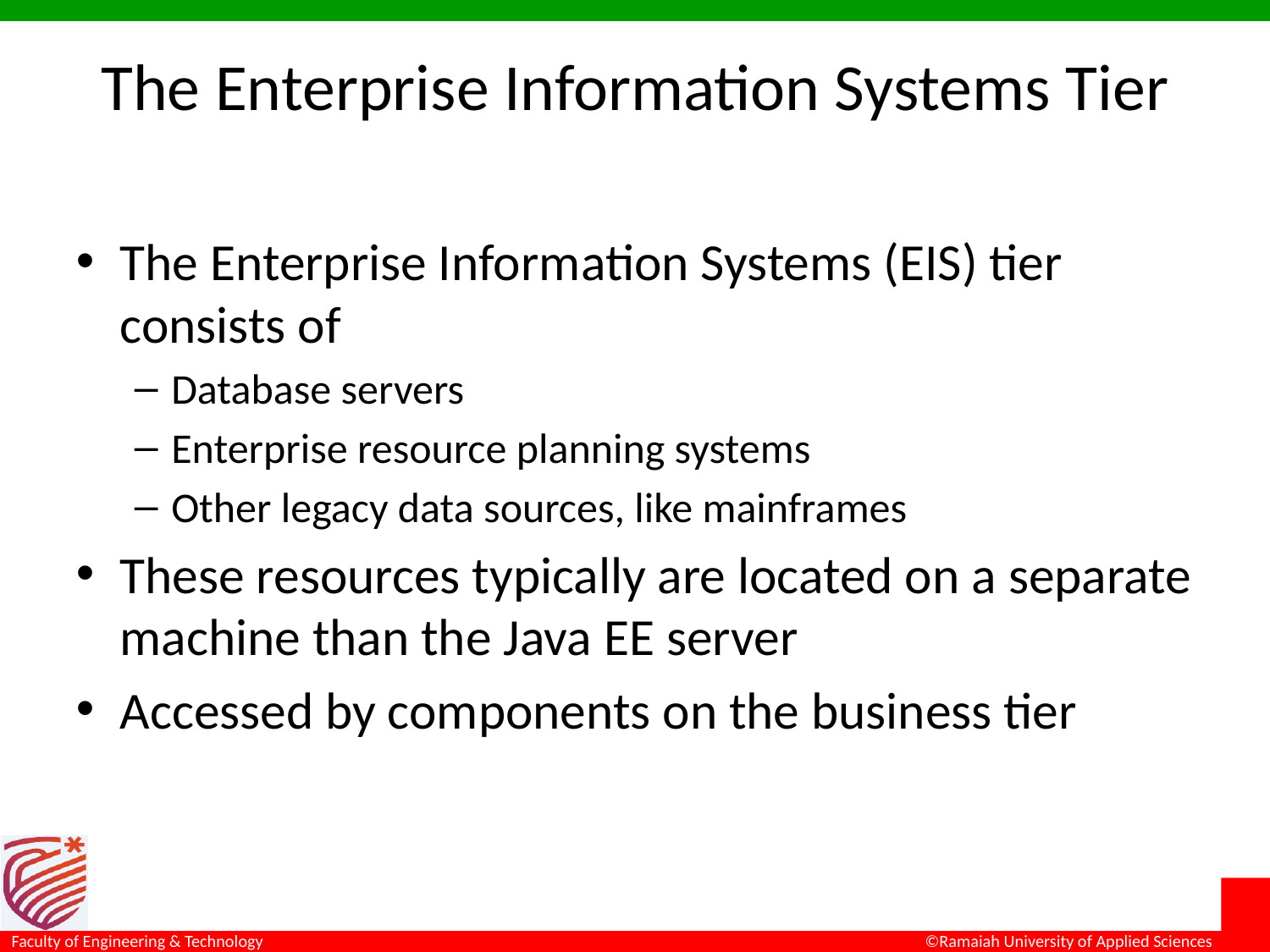

# The Enterprise Information Systems Tier
The Enterprise Information Systems (EIS) tier consists of
Database servers
Enterprise resource planning systems
Other legacy data sources, like mainframes
These resources typically are located on a separate machine than the Java EE server
Accessed by components on the business tier